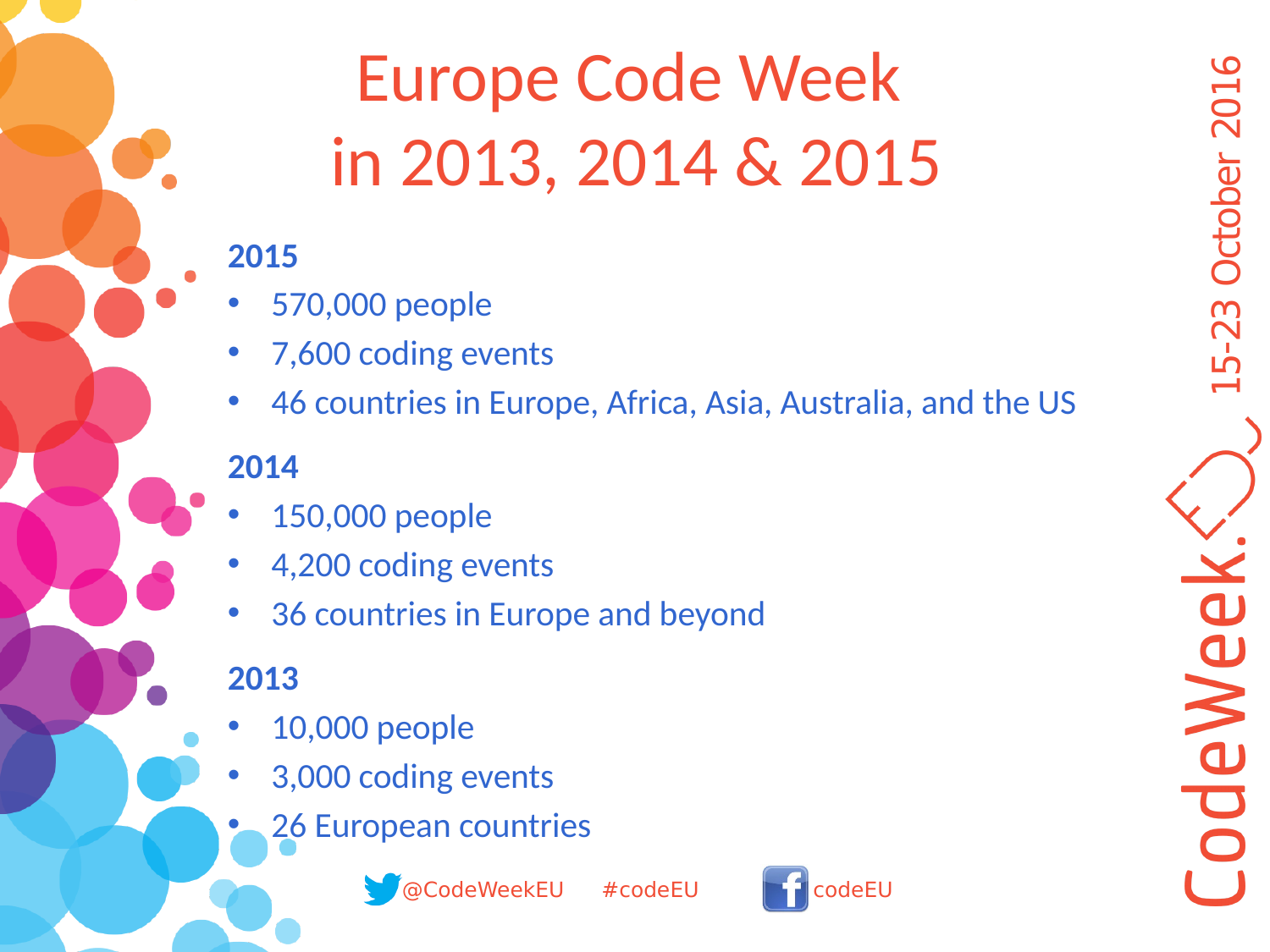

Europe Code Week
in 2013, 2014 & 2015
2015
570,000 people
7,600 coding events
46 countries in Europe, Africa, Asia, Australia, and the US
2014
150,000 people
4,200 coding events
36 countries in Europe and beyond
2013
10,000 people
3,000 coding events
26 European countries